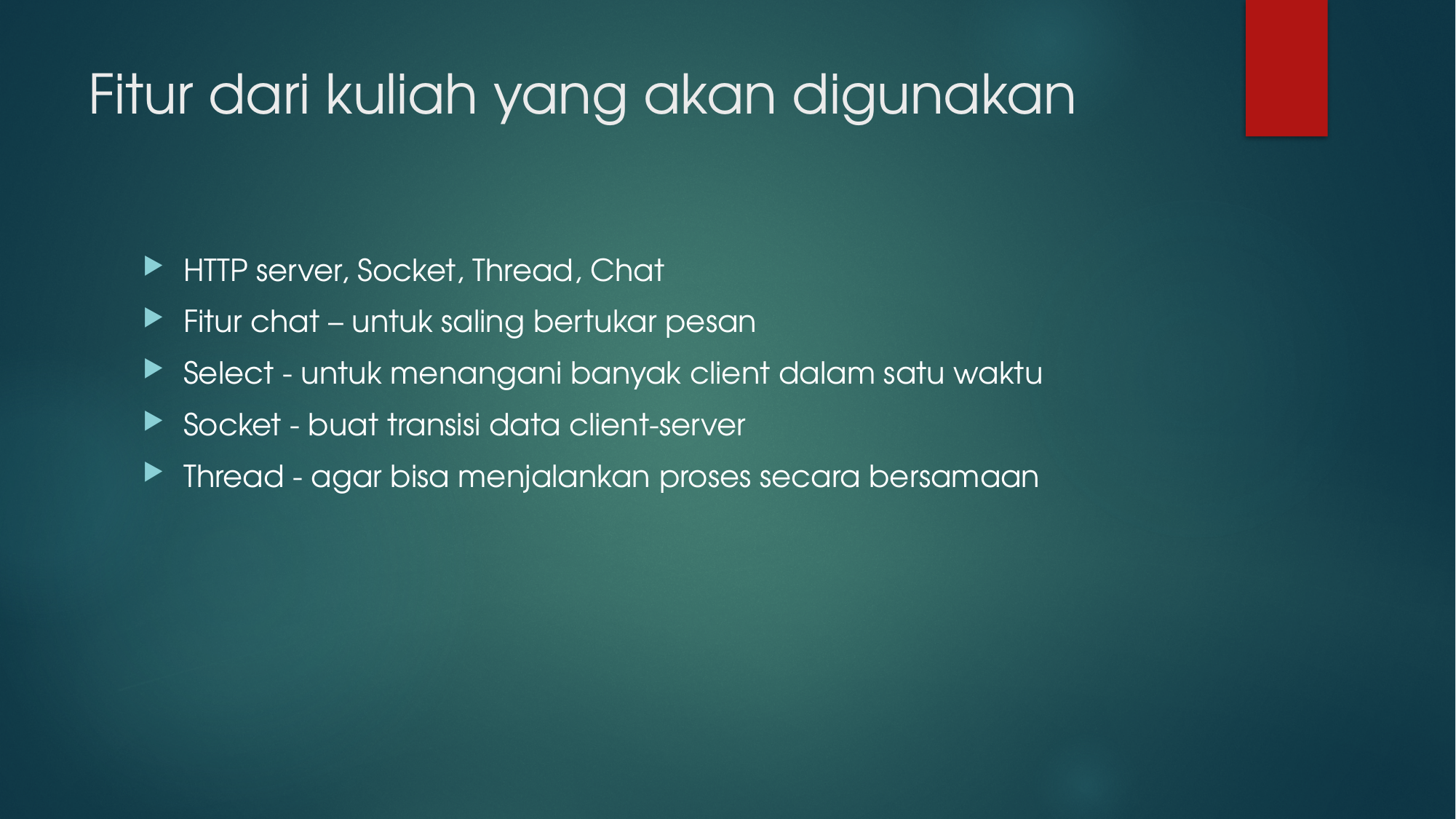

# Fitur dari kuliah yang akan digunakan
HTTP server, Socket, Thread, Chat
Fitur chat – untuk saling bertukar pesan
Select - untuk menangani banyak client dalam satu waktu
Socket - buat transisi data client-server
Thread - agar bisa menjalankan proses secara bersamaan